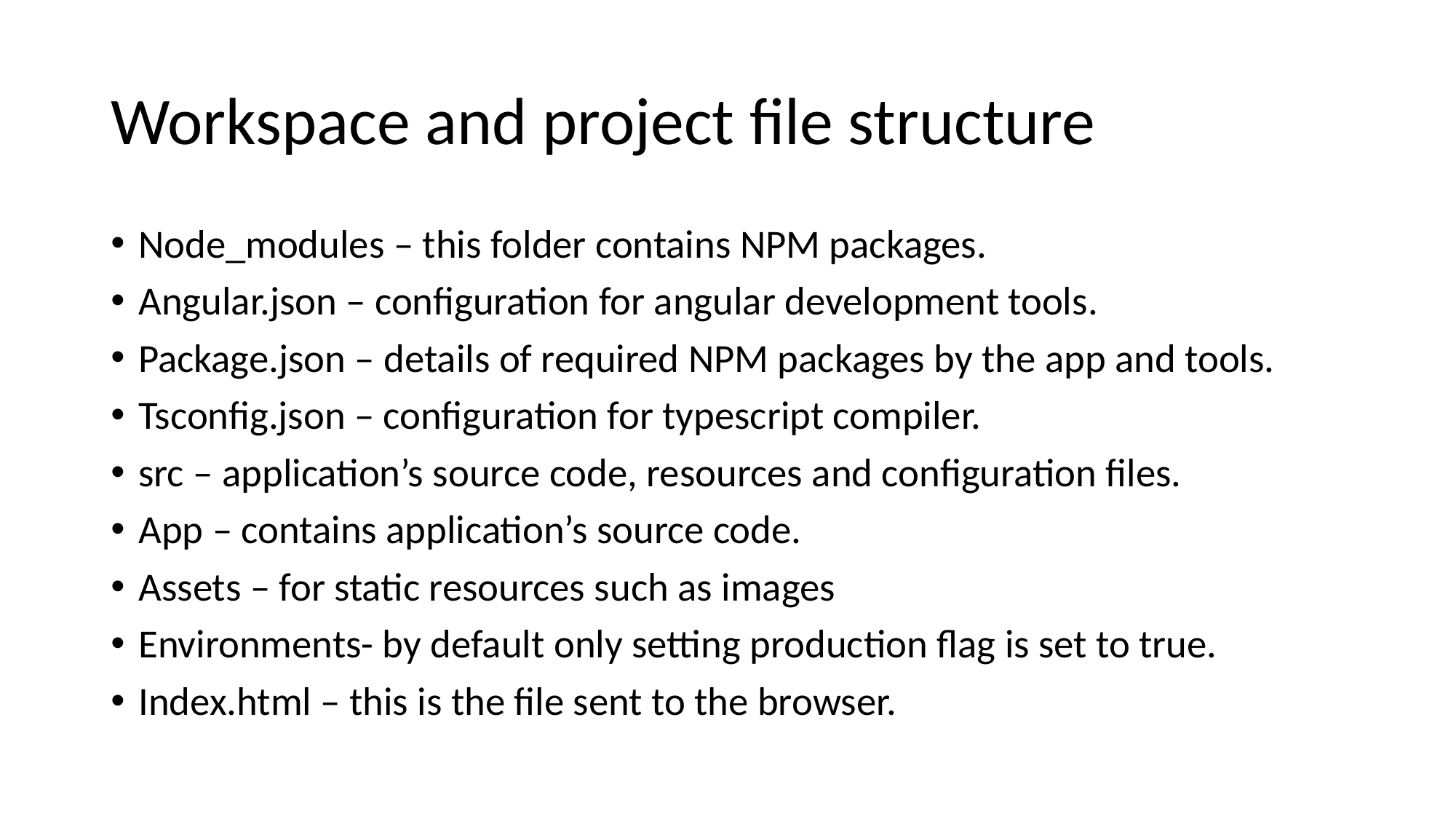

# Workspace and project file structure
Node_modules – this folder contains NPM packages.
Angular.json – configuration for angular development tools.
Package.json – details of required NPM packages by the app and tools.
Tsconfig.json – configuration for typescript compiler.
src – application’s source code, resources and configuration files.
App – contains application’s source code.
Assets – for static resources such as images
Environments- by default only setting production flag is set to true.
Index.html – this is the file sent to the browser.